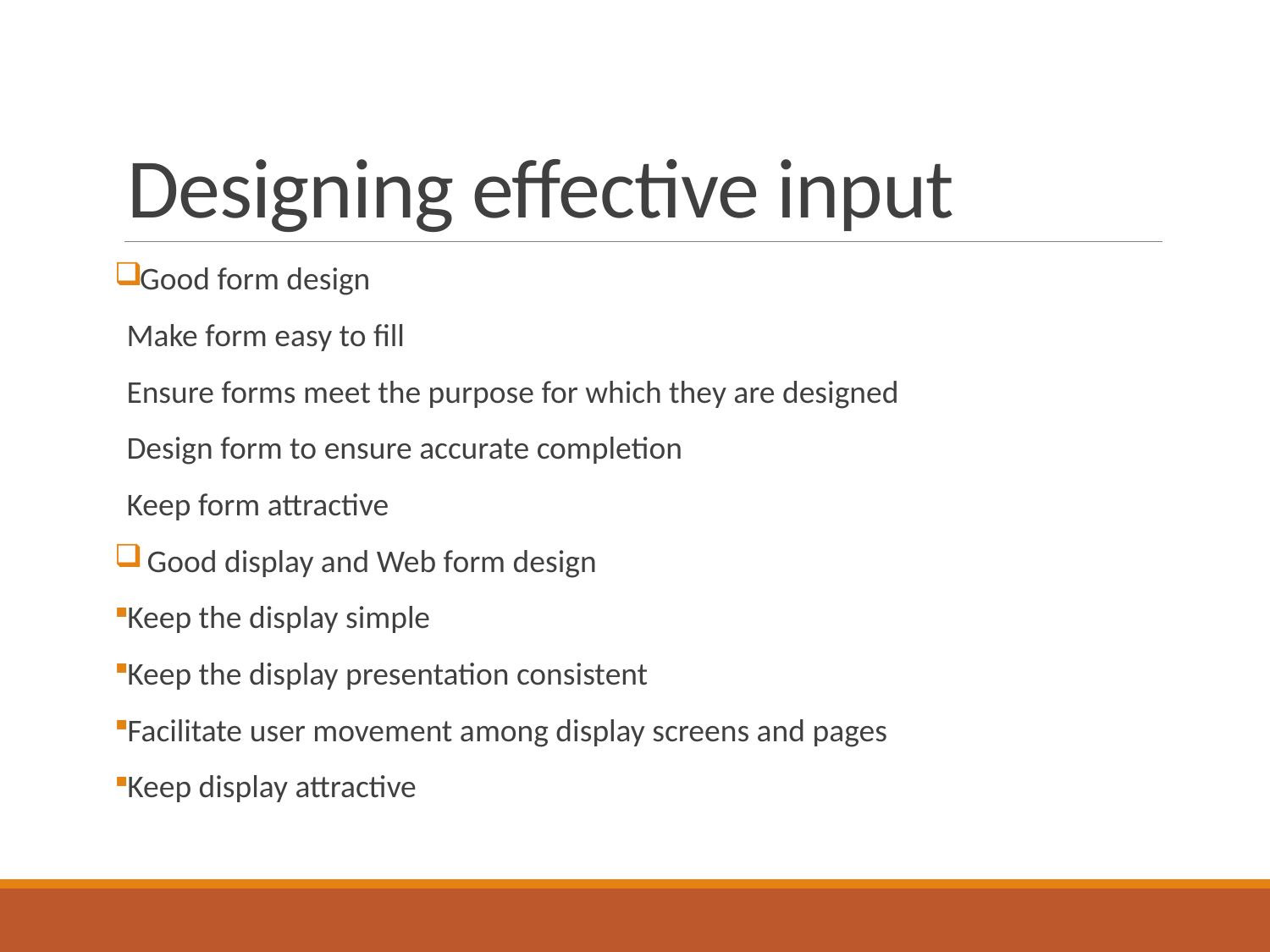

# Designing effective input
Good form design
Make form easy to fill
Ensure forms meet the purpose for which they are designed
Design form to ensure accurate completion
Keep form attractive
 Good display and Web form design
Keep the display simple
Keep the display presentation consistent
Facilitate user movement among display screens and pages
Keep display attractive